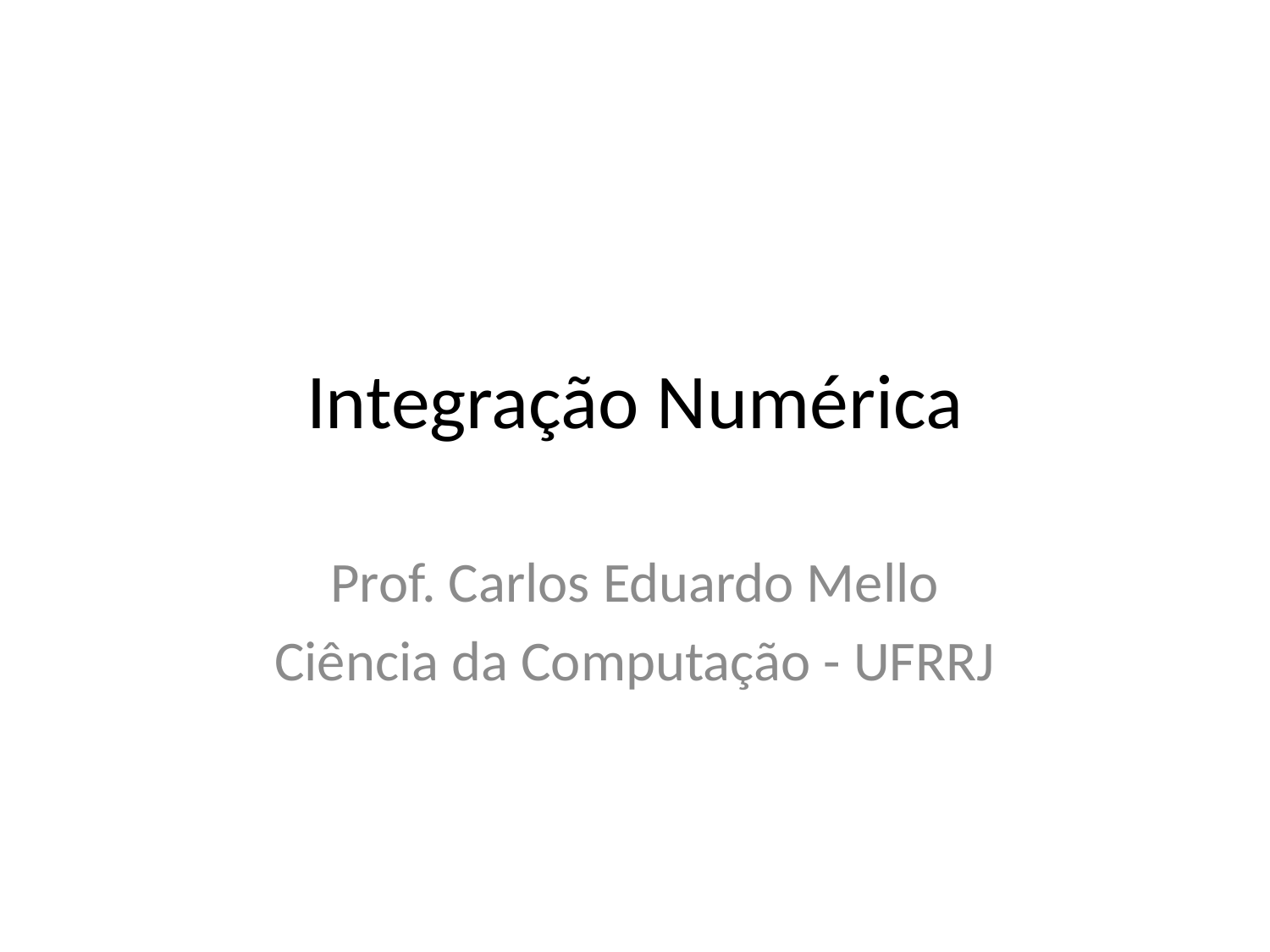

# Integração Numérica
Prof. Carlos Eduardo Mello
Ciência da Computação - UFRRJ